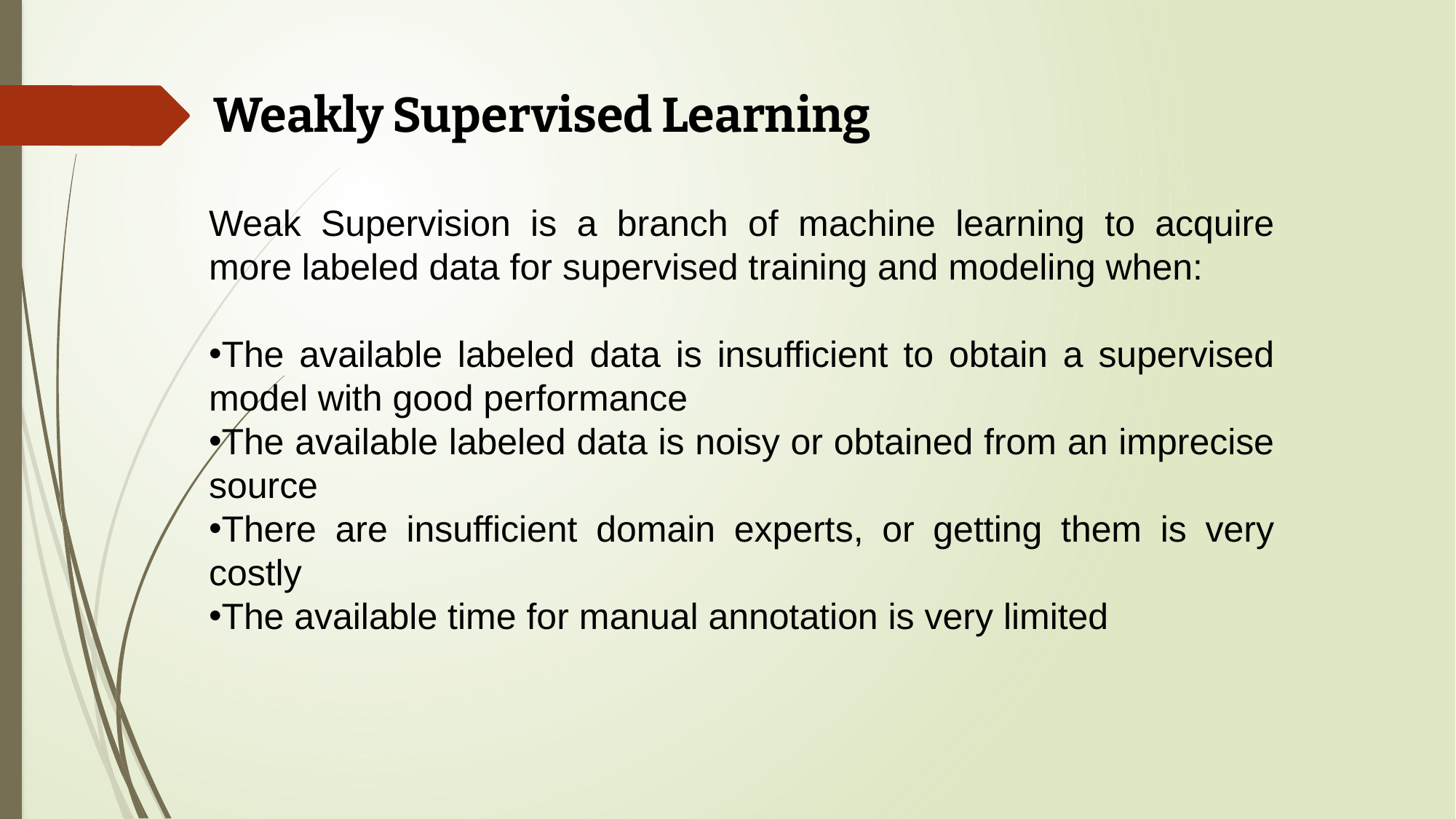

Weakly Supervised Learning

Weak Supervision is a branch of machine learning to acquire more labeled data for supervised training and modeling when:

The available labeled data is insufficient to obtain a supervised model with good performance
The available labeled data is noisy or obtained from an imprecise source
There are insufficient domain experts, or getting them is very costly
The available time for manual annotation is very limited